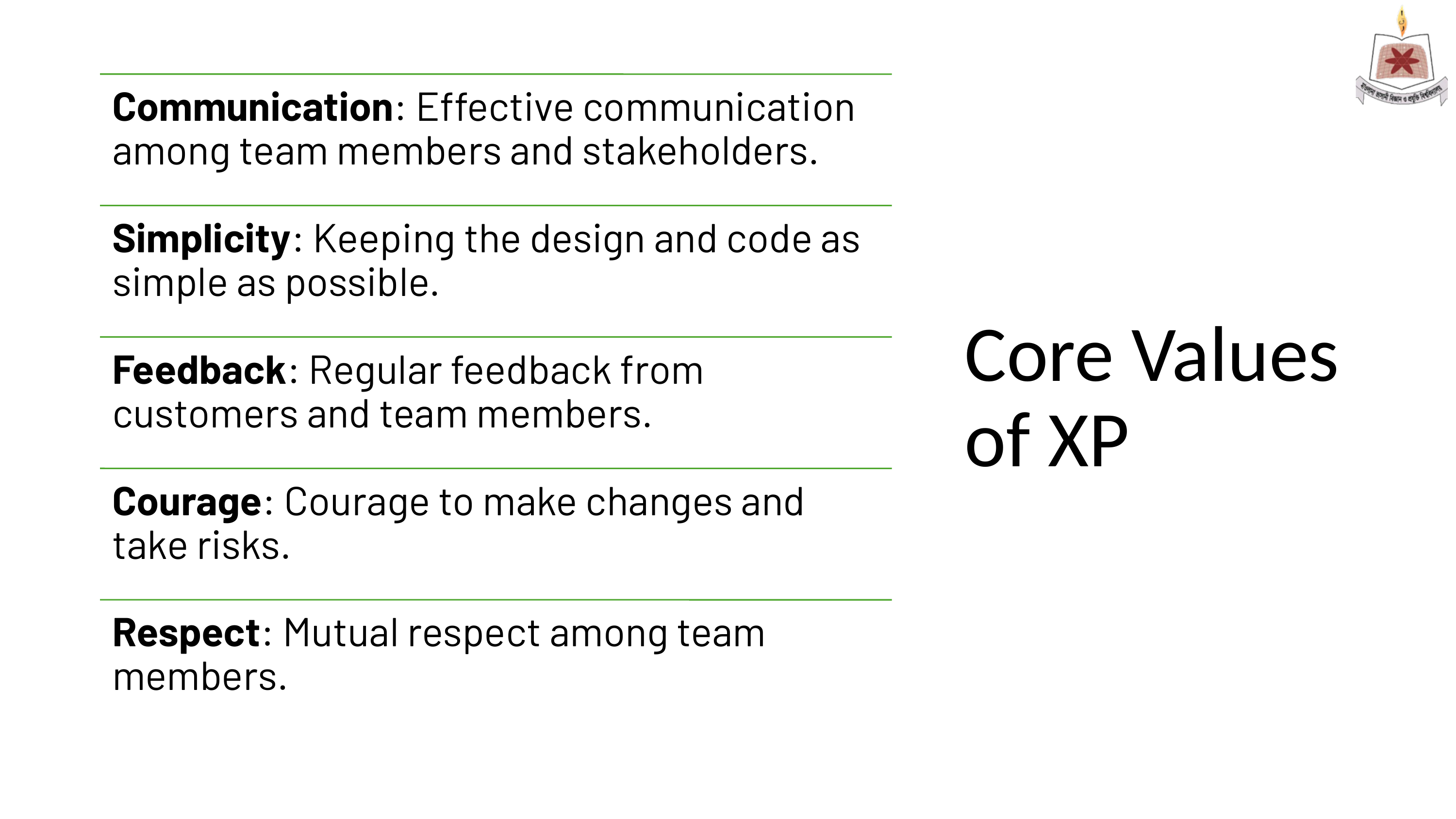

# Core Values of XP
Communication: Effective communication among team members and stakeholders.
Simplicity: Keeping the design and code as simple as possible.
Feedback: Regular feedback from customers and team members.
Courage: Courage to make changes and take risks.
Respect: Mutual respect among team members.